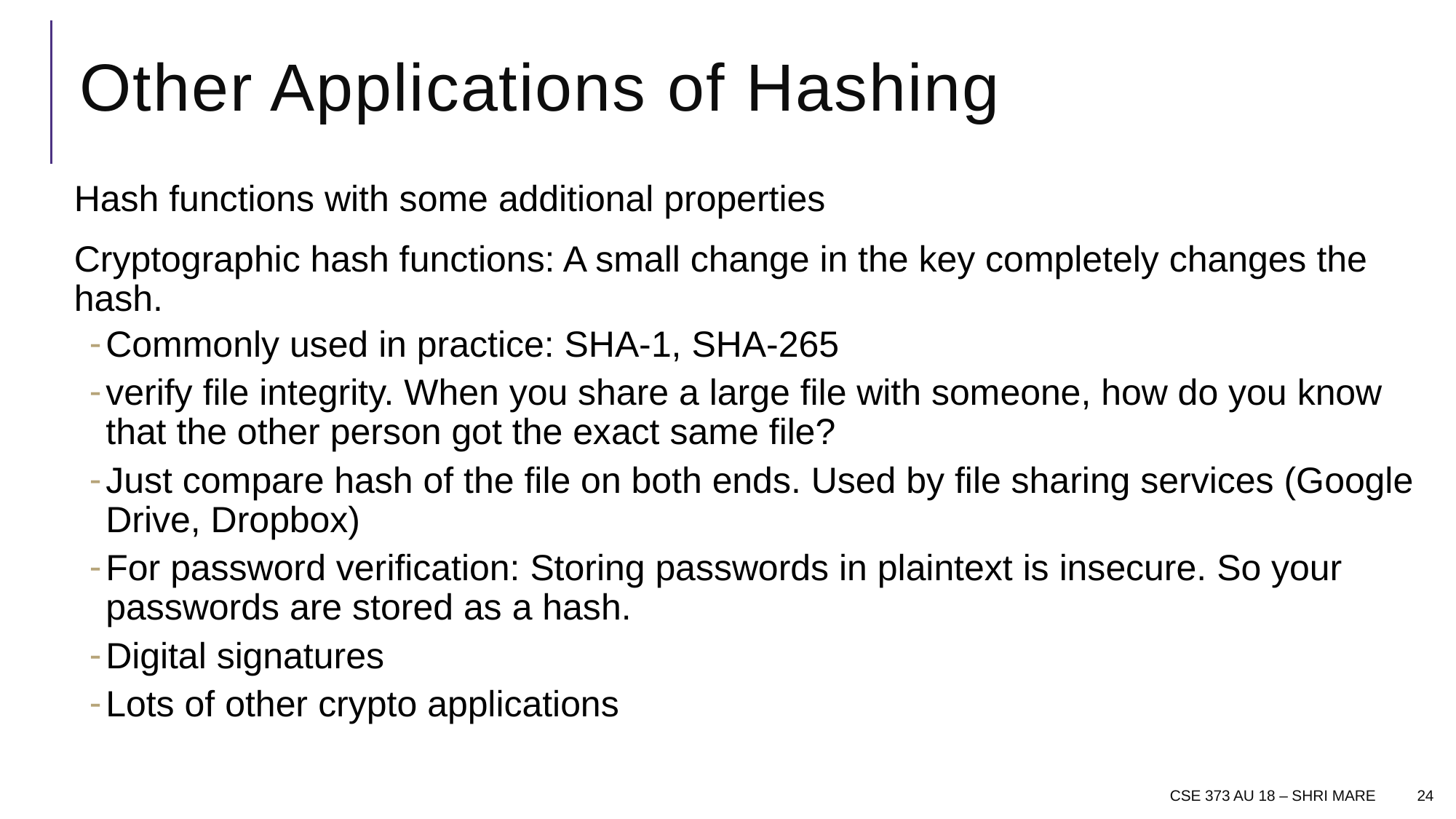

# Other Applications of Hashing
Hash functions with some additional properties
Cryptographic hash functions: A small change in the key completely changes the hash.
Commonly used in practice: SHA-1, SHA-265
verify file integrity. When you share a large file with someone, how do you know that the other person got the exact same file?
Just compare hash of the file on both ends. Used by file sharing services (Google Drive, Dropbox)
For password verification: Storing passwords in plaintext is insecure. So your passwords are stored as a hash.
Digital signatures
Lots of other crypto applications
CSE 373 AU 18 – Shri mare
24